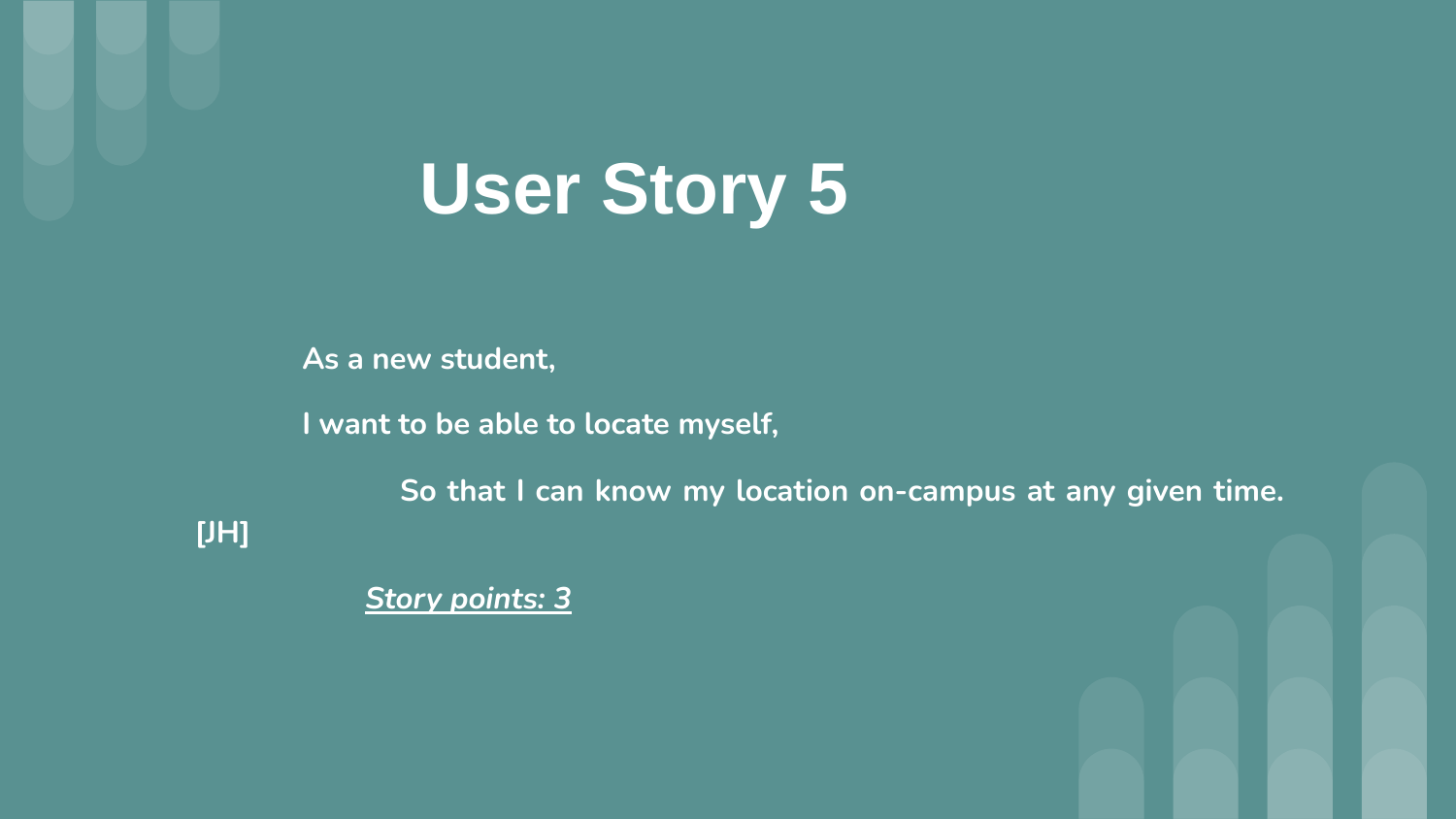

# User Story 5
             As a new student,
             I want to be able to locate myself,
      	    So that I can know my location on-campus at any given time. [JH]
      	   Story points: 3